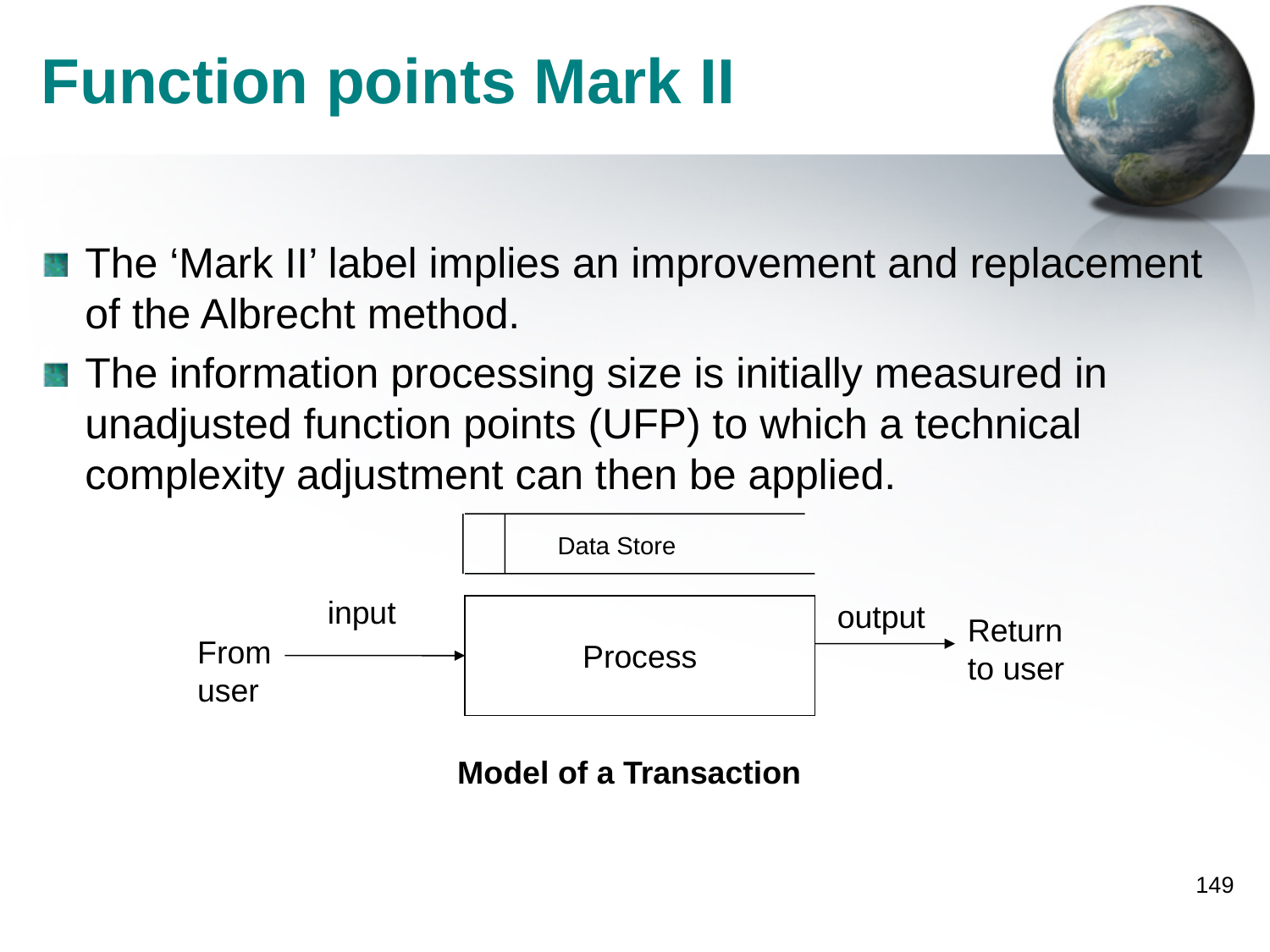

# Function points Mark II
The ‘Mark II’ label implies an improvement and replacement of the Albrecht method.
The information processing size is initially measured in unadjusted function points (UFP) to which a technical complexity adjustment can then be applied.

Data Store

input
output
Process
Return to user
From user

Model of a Transaction
149